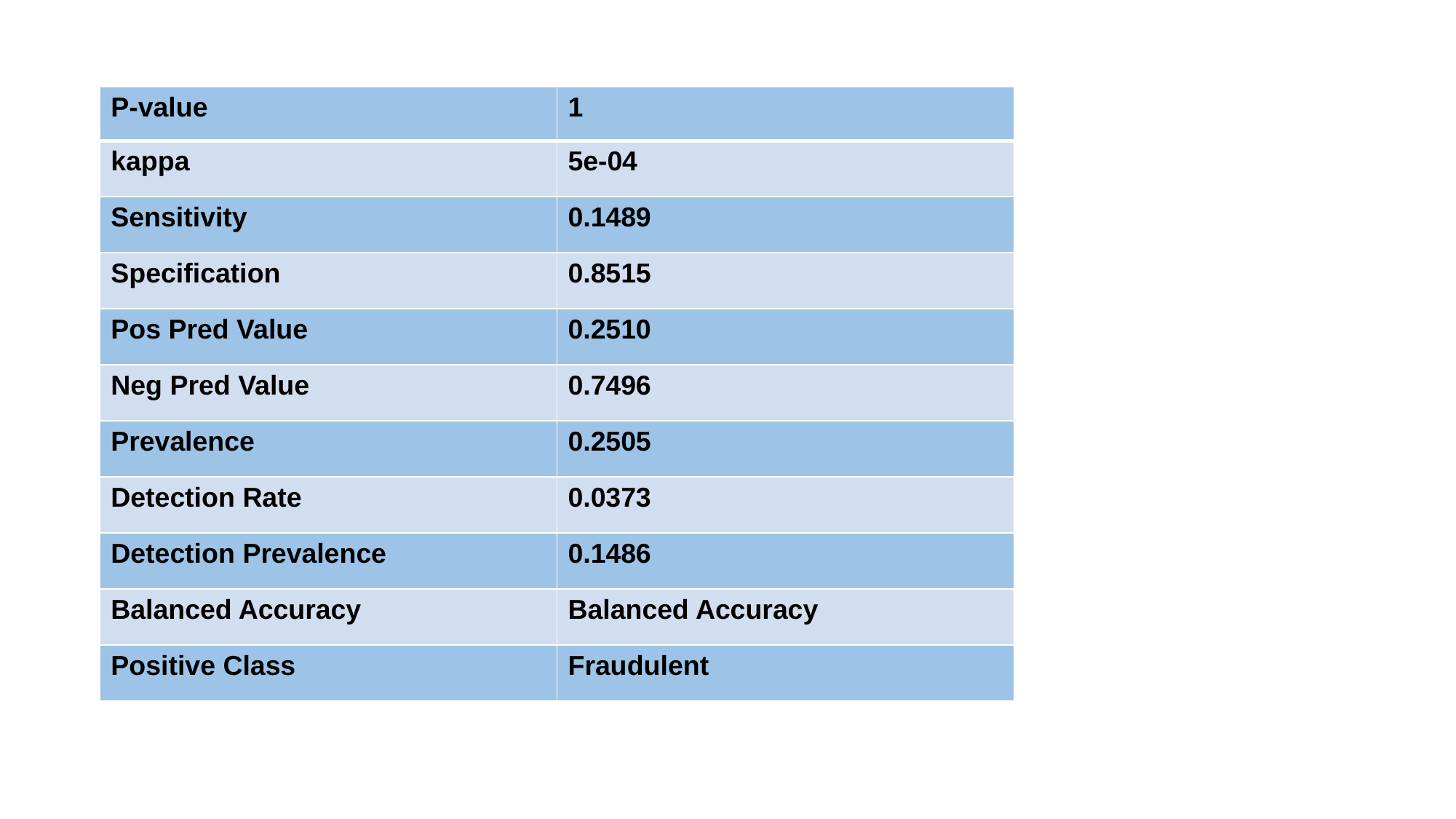

| P-value | 1 |
| --- | --- |
| kappa | 5e-04 |
| Sensitivity | 0.1489 |
| Specification | 0.8515 |
| Pos Pred Value | 0.2510 |
| Neg Pred Value | 0.7496 |
| Prevalence | 0.2505 |
| Detection Rate | 0.0373 |
| Detection Prevalence | 0.1486 |
| Balanced Accuracy | Balanced Accuracy |
| Positive Class | Fraudulent |